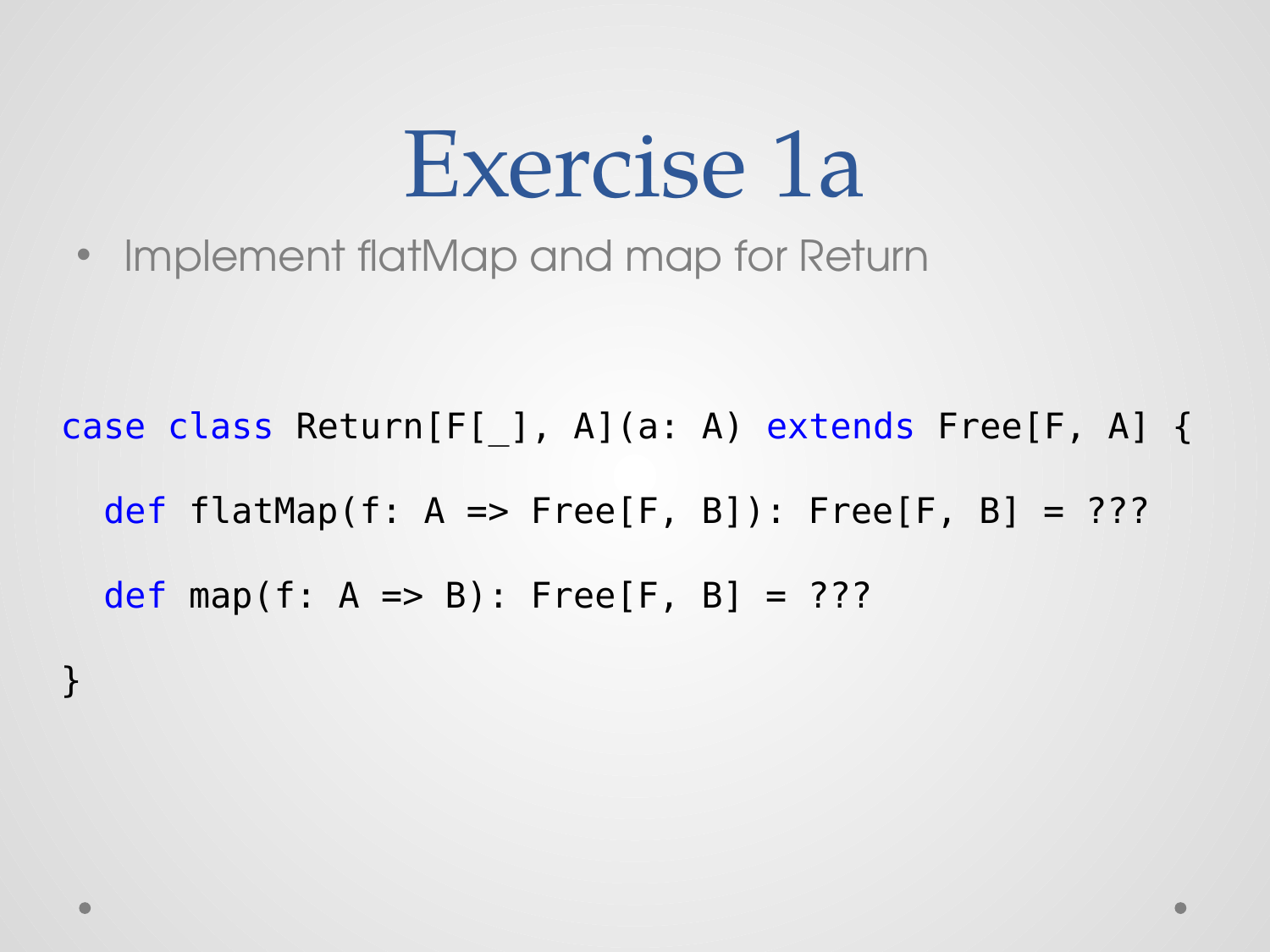

# Exercise 1a
Implement flatMap and map for Return
case class Return[F[_], A](a: A) extends Free[F, A] {

  def flatMap(f: A => Free[F, B]): Free[F, B] = ???

  def map(f: A => B): Free[F, B] = ???

}